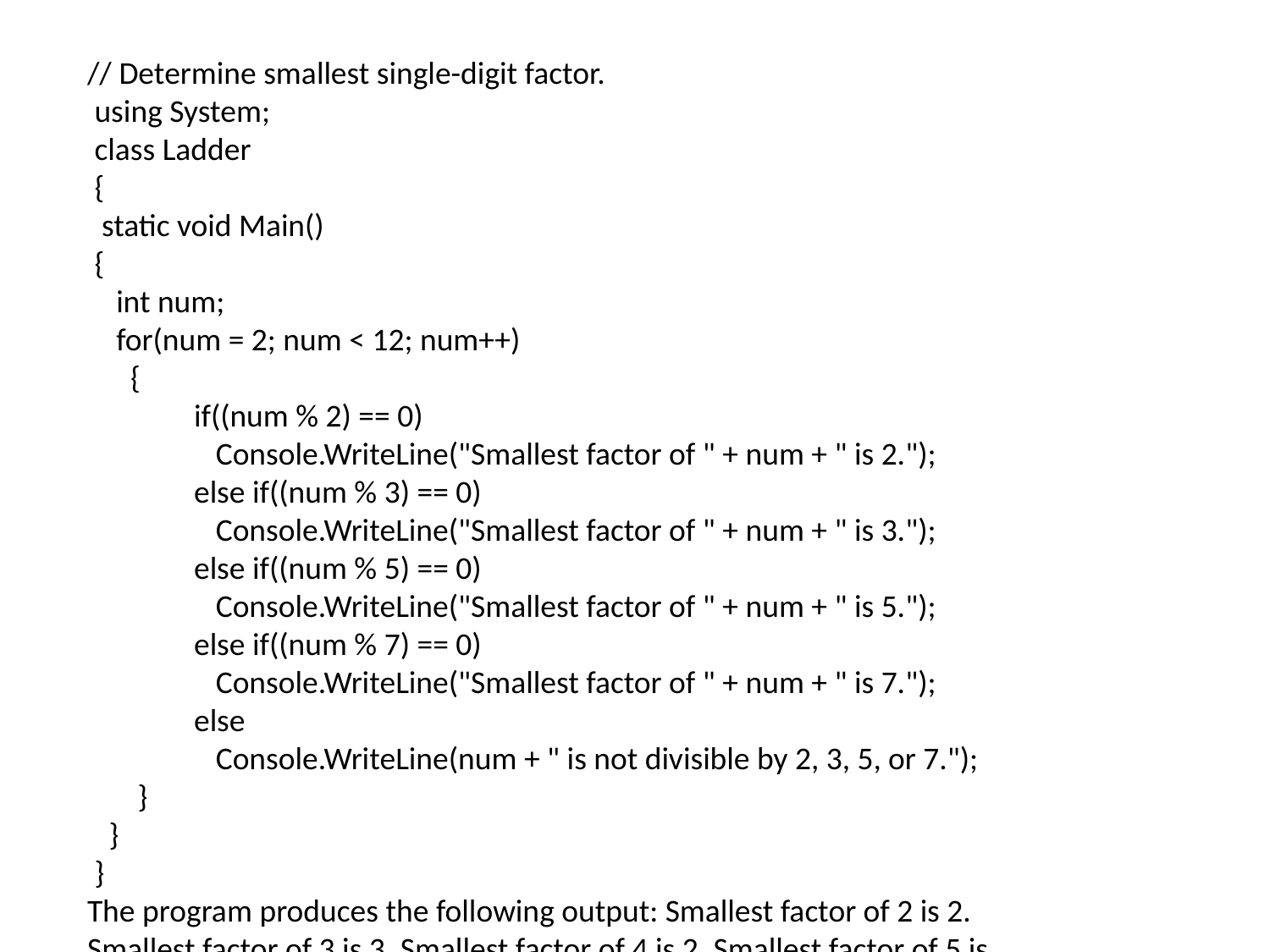

// Determine smallest single-digit factor.
 using System;
 class Ladder
 {
  static void Main()
 {
    int num;
    for(num = 2; num < 12; num++)
      {
      if((num % 2) == 0)
         Console.WriteLine("Smallest factor of " + num + " is 2.");
      else if((num % 3) == 0)
         Console.WriteLine("Smallest factor of " + num + " is 3.");
      else if((num % 5) == 0)
         Console.WriteLine("Smallest factor of " + num + " is 5.");
      else if((num % 7) == 0)
         Console.WriteLine("Smallest factor of " + num + " is 7.");
      else
         Console.WriteLine(num + " is not divisible by 2, 3, 5, or 7.");
       }
   }
 }
The program produces the following output: Smallest factor of 2 is 2. Smallest factor of 3 is 3. Smallest factor of 4 is 2. Smallest factor of 5 is 5. Smallest factor of 6 is 2. Smallest factor of 7 is 7. Smallest factor of 8 is 2. Smallest factor of 9 is 3. Smallest factor of 10 is 2. 11 is not divisible by 2, 3, 5, or 7.